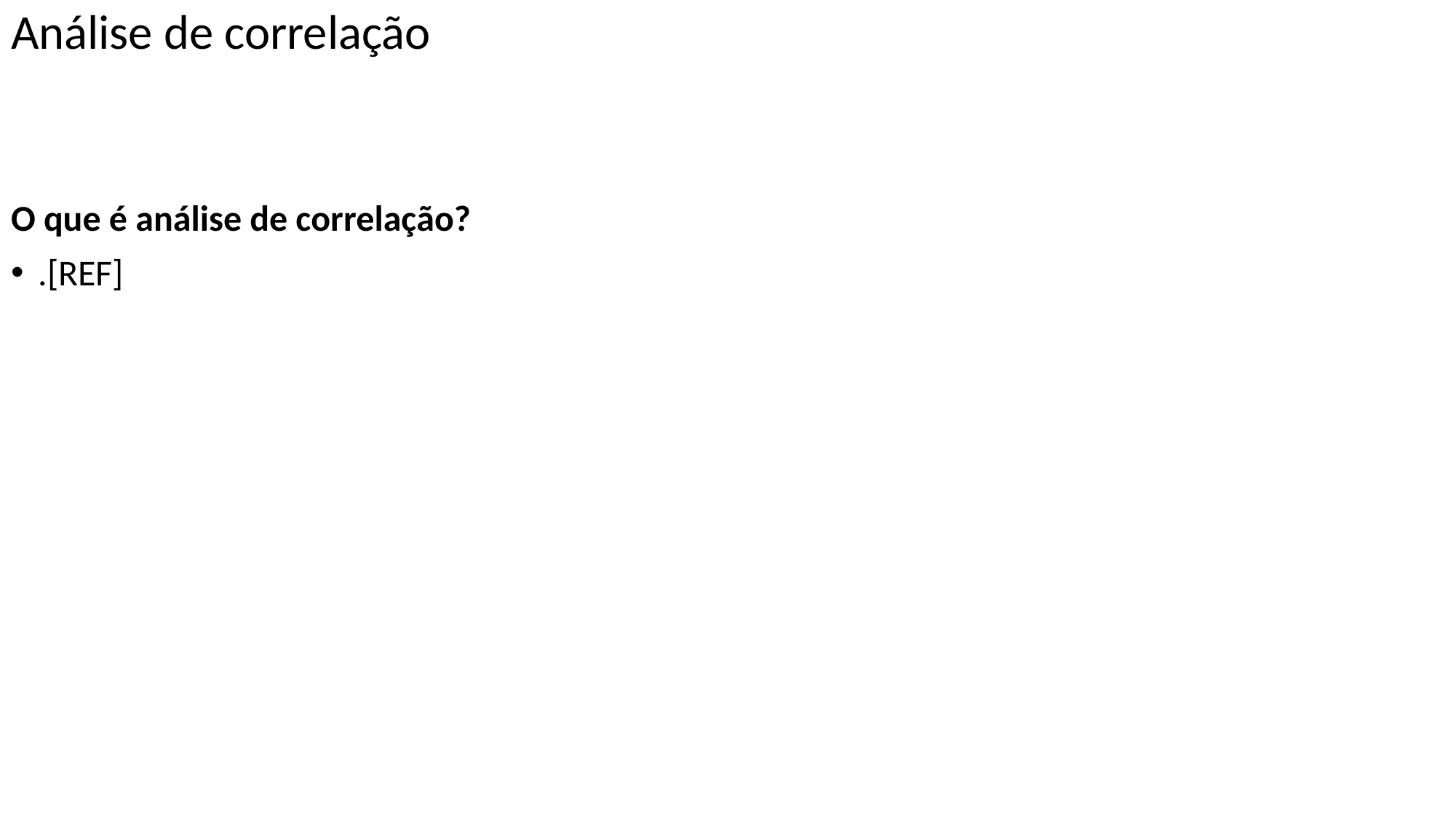

# Análise de correlação

O que é análise de correlação?
.[REF]